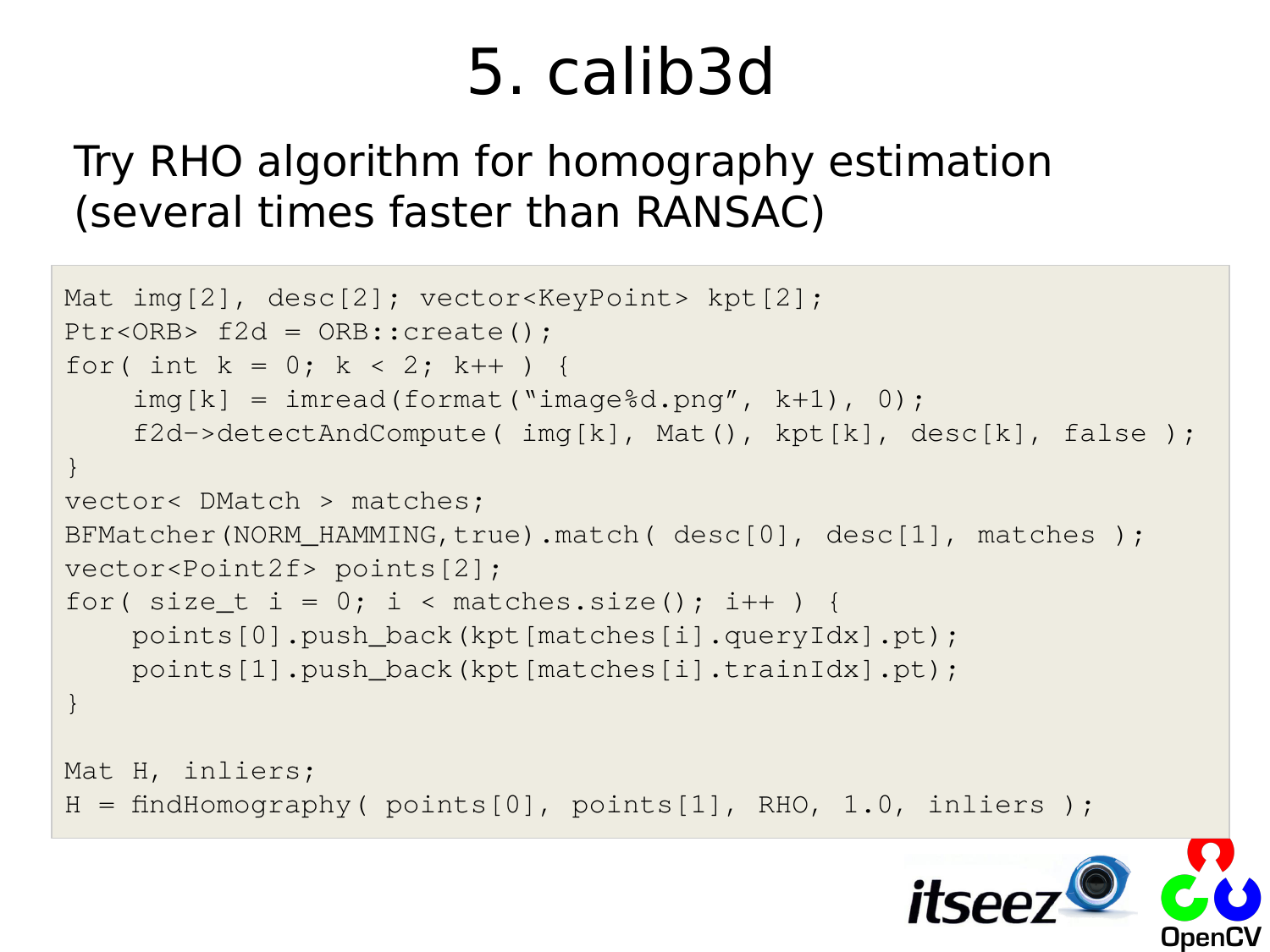

# 5. calib3d
Try RHO algorithm for homography estimation (several times faster than RANSAC)

Mat img[2], desc[2]; vector<KeyPoint> kpt[2];
Ptr<ORB> f2d = ORB::create();
for( int k = 0; k < 2; k++ ) {
    img[k] = imread(format(“image%d.png”, k+1), 0);
    f2d->detectAndCompute( img[k], Mat(), kpt[k], desc[k], false );
}
vector< DMatch > matches;
BFMatcher(NORM_HAMMING,true).match( desc[0], desc[1], matches );
vector<Point2f> points[2];
for( size_t i = 0; i < matches.size(); i++ ) {
    points[0].push_back(kpt[matches[i].queryIdx].pt);
    points[1].push_back(kpt[matches[i].trainIdx].pt);
}

Mat H, inliers;
H = findHomography( points[0], points[1], RHO, 1.0, inliers );